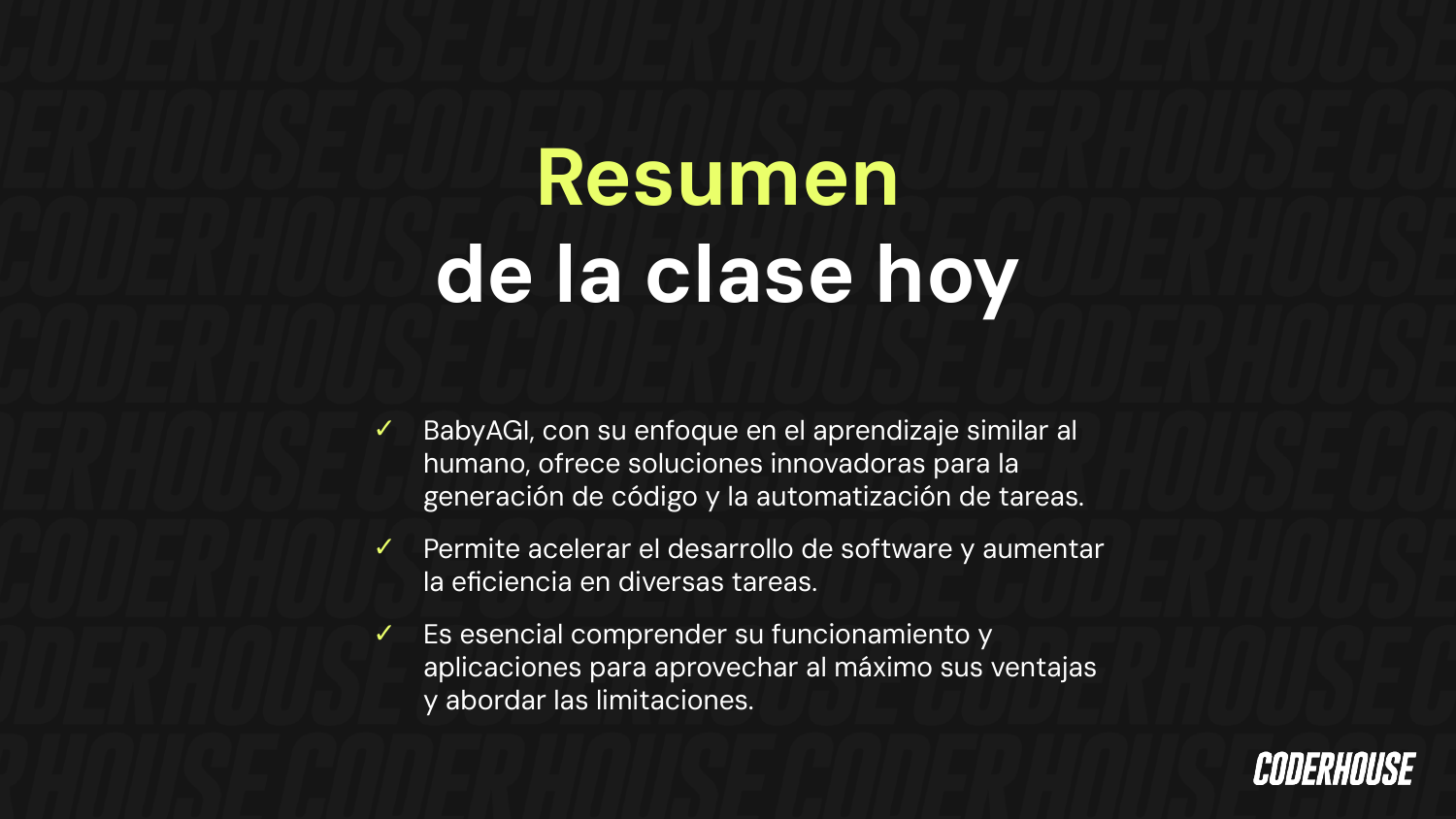

Resumen
de la clase hoy
BabyAGI, con su enfoque en el aprendizaje similar al humano, ofrece soluciones innovadoras para la generación de código y la automatización de tareas.
Permite acelerar el desarrollo de software y aumentar la eficiencia en diversas tareas.
Es esencial comprender su funcionamiento y aplicaciones para aprovechar al máximo sus ventajas y abordar las limitaciones.